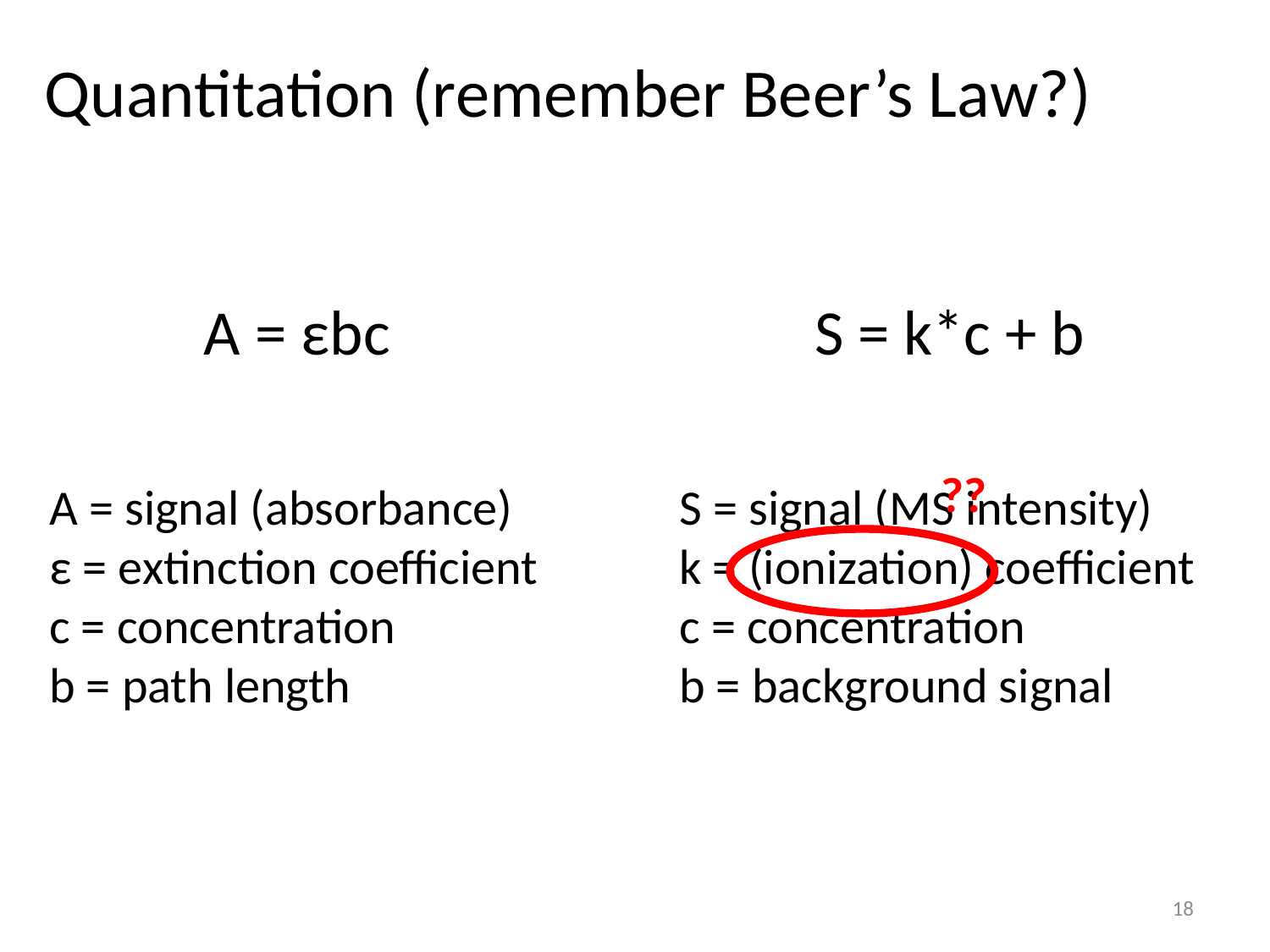

# Quantitation (remember Beer’s Law?)
A = εbc
S = k*c + b
??

A = signal (absorbance)
ε = extinction coefficient
c = concentration
b = path length
S = signal (MS intensity)
k = (ionization) coefficient
c = concentration
b = background signal
18